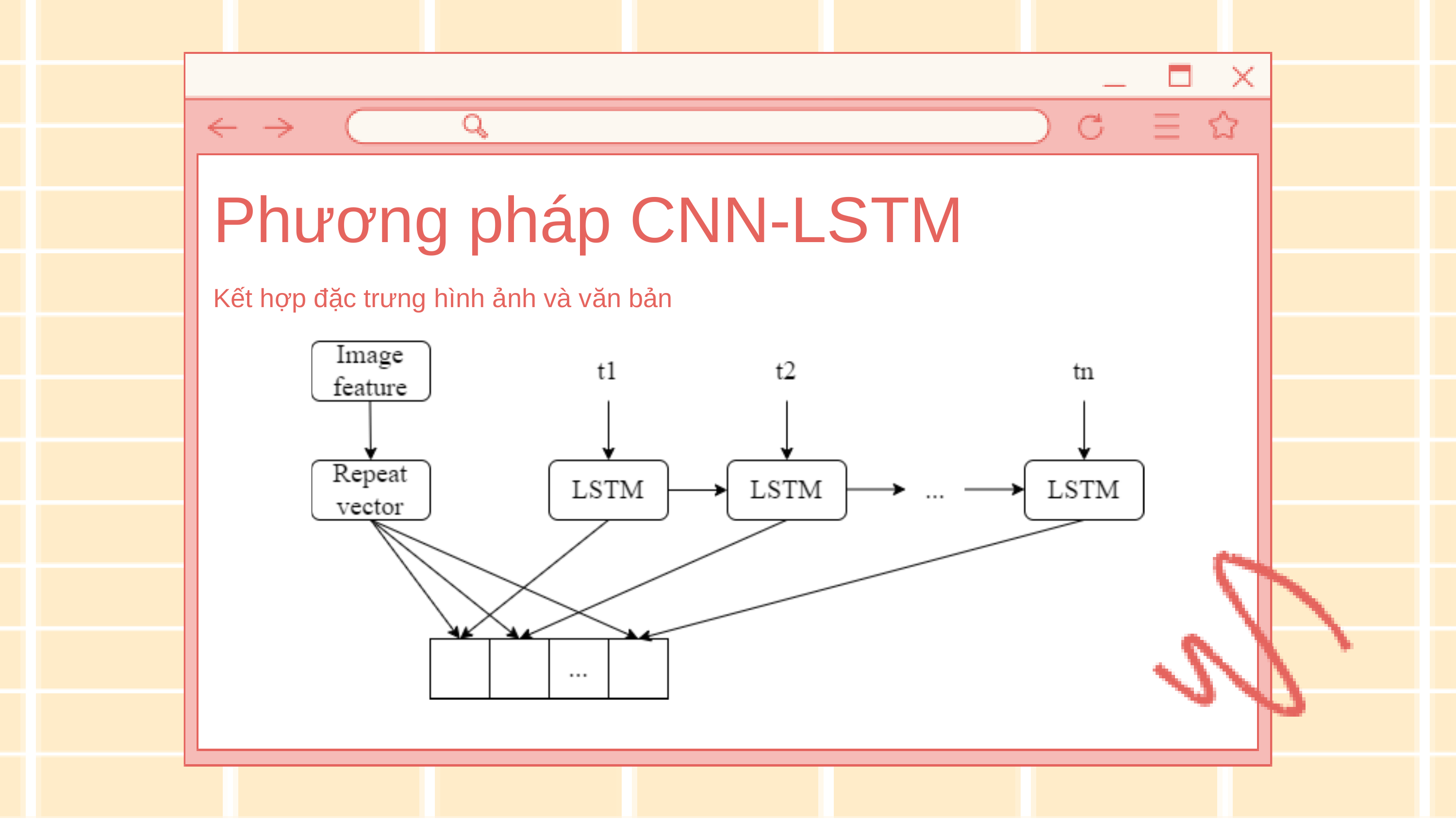

Phương pháp CNN-LSTM
Kết hợp đặc trưng hình ảnh và văn bản